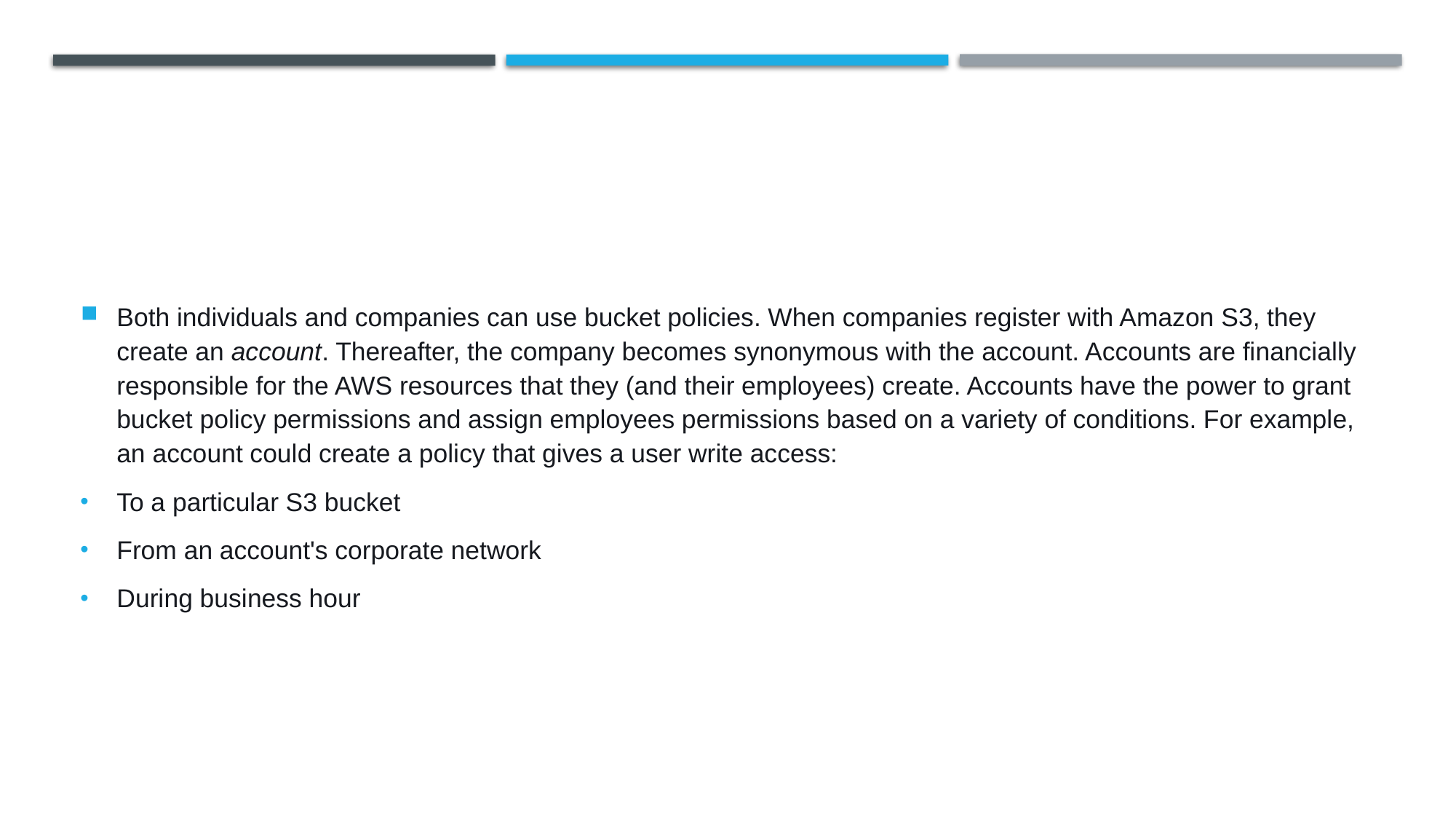

#
Both individuals and companies can use bucket policies. When companies register with Amazon S3, they create an account. Thereafter, the company becomes synonymous with the account. Accounts are financially responsible for the AWS resources that they (and their employees) create. Accounts have the power to grant bucket policy permissions and assign employees permissions based on a variety of conditions. For example, an account could create a policy that gives a user write access:
To a particular S3 bucket
From an account's corporate network
During business hour